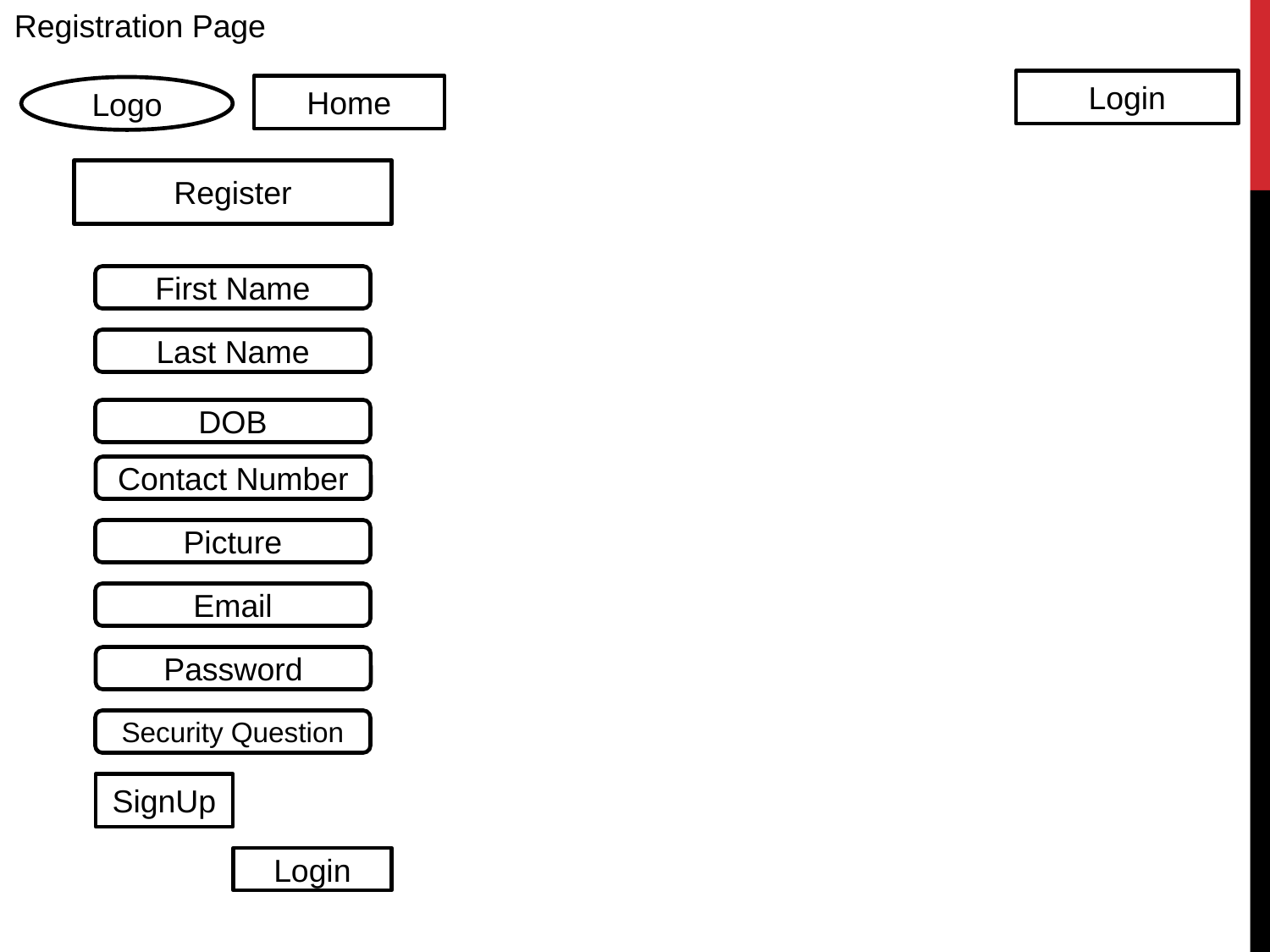

Registration Page
Login
Home
Logo
Register
First Name
Last Name
DOB
Contact Number
Picture
Email
Password
Security Question
SignUp
Login